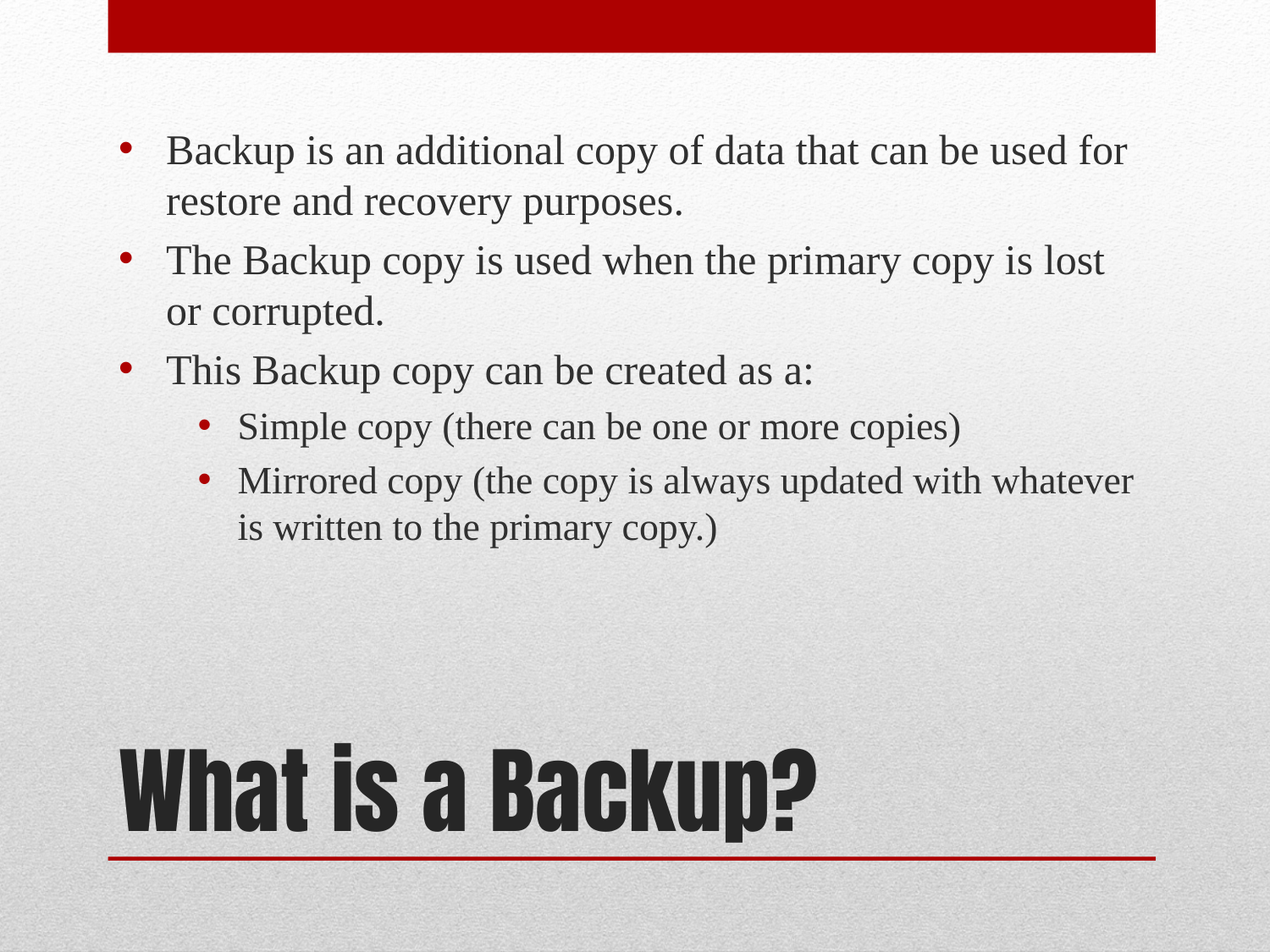

Backup is an additional copy of data that can be used for restore and recovery purposes.
The Backup copy is used when the primary copy is lost or corrupted.
This Backup copy can be created as a:
Simple copy (there can be one or more copies)
Mirrored copy (the copy is always updated with whatever is written to the primary copy.)

# What is a Backup?